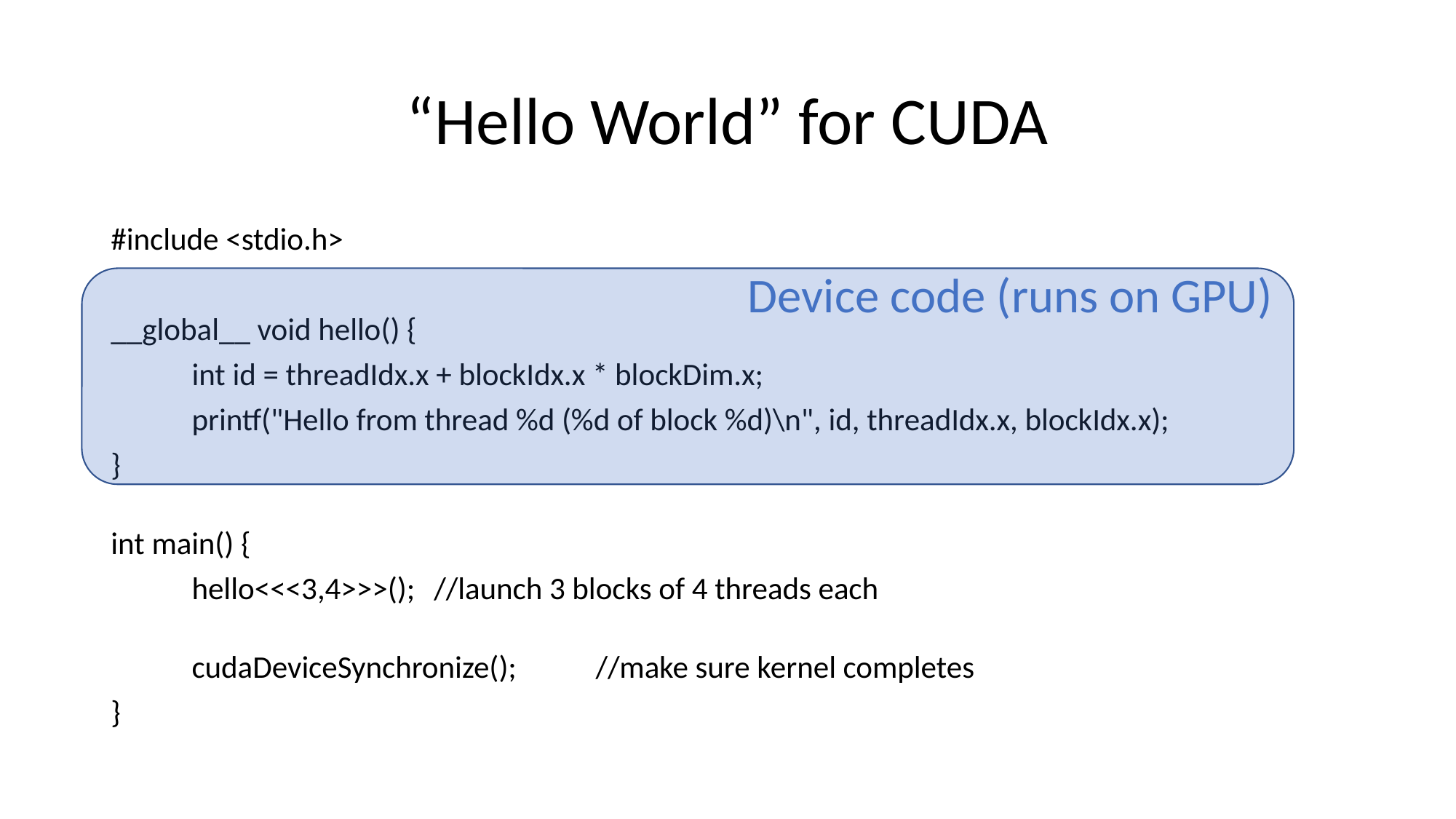

# “Hello World” for CUDA
#include <stdio.h>

__global__ void hello() {
	int id = threadIdx.x + blockIdx.x * blockDim.x;
	printf("Hello from thread %d (%d of block %d)\n", id, threadIdx.x, blockIdx.x);
}
int main() {
	hello<<<3,4>>>();		//launch 3 blocks of 4 threads each
	cudaDeviceSynchronize();	//make sure kernel completes
}

Device code (runs on GPU)